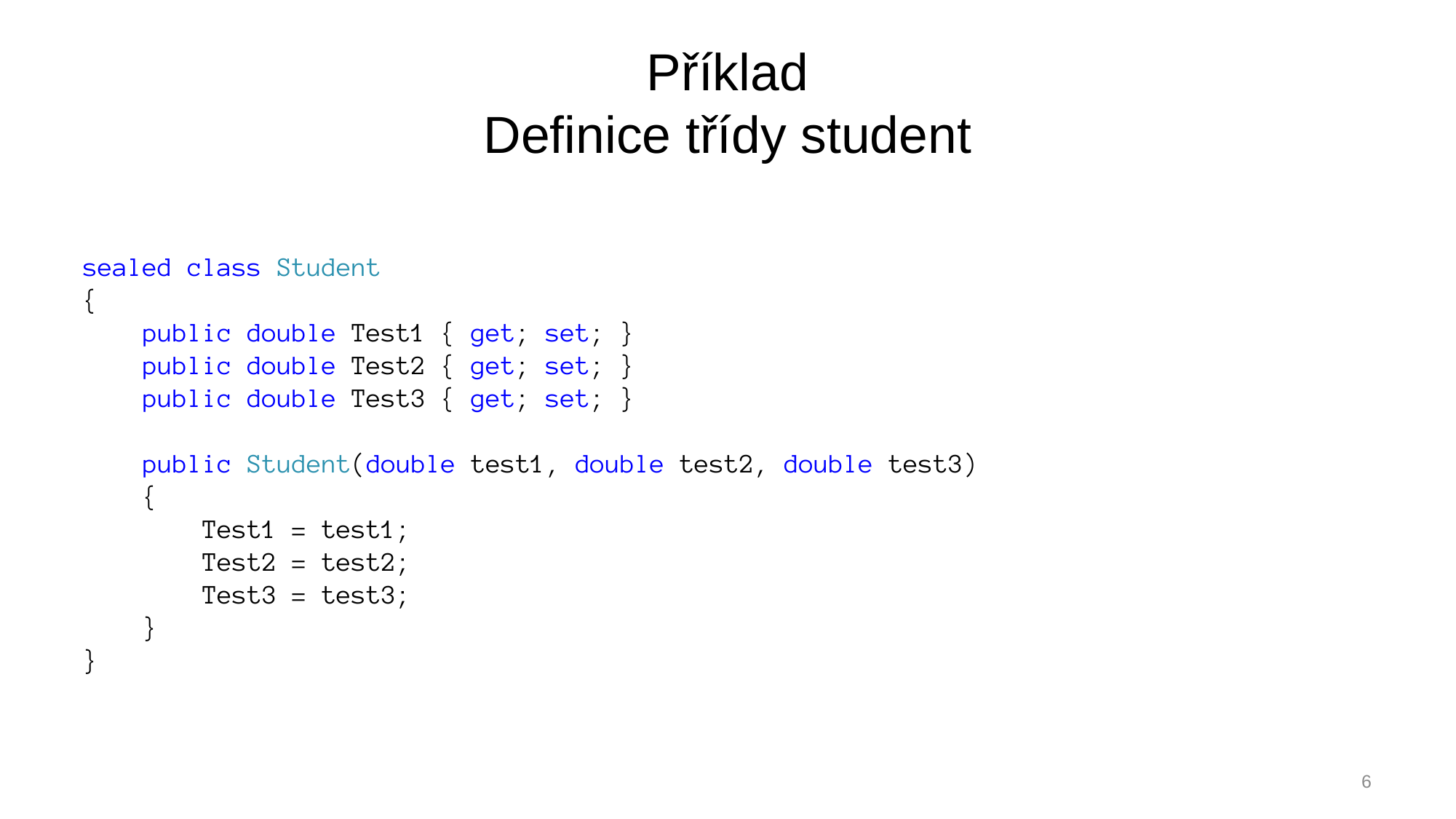

# Příklad Definice třídy student
sealed class Student
{
    public double Test1 { get; set; }
    public double Test2 { get; set; }
    public double Test3 { get; set; }

    public Student(double test1, double test2, double test3)
    {
        Test1 = test1;
        Test2 = test2;
        Test3 = test3;
    }
}
6